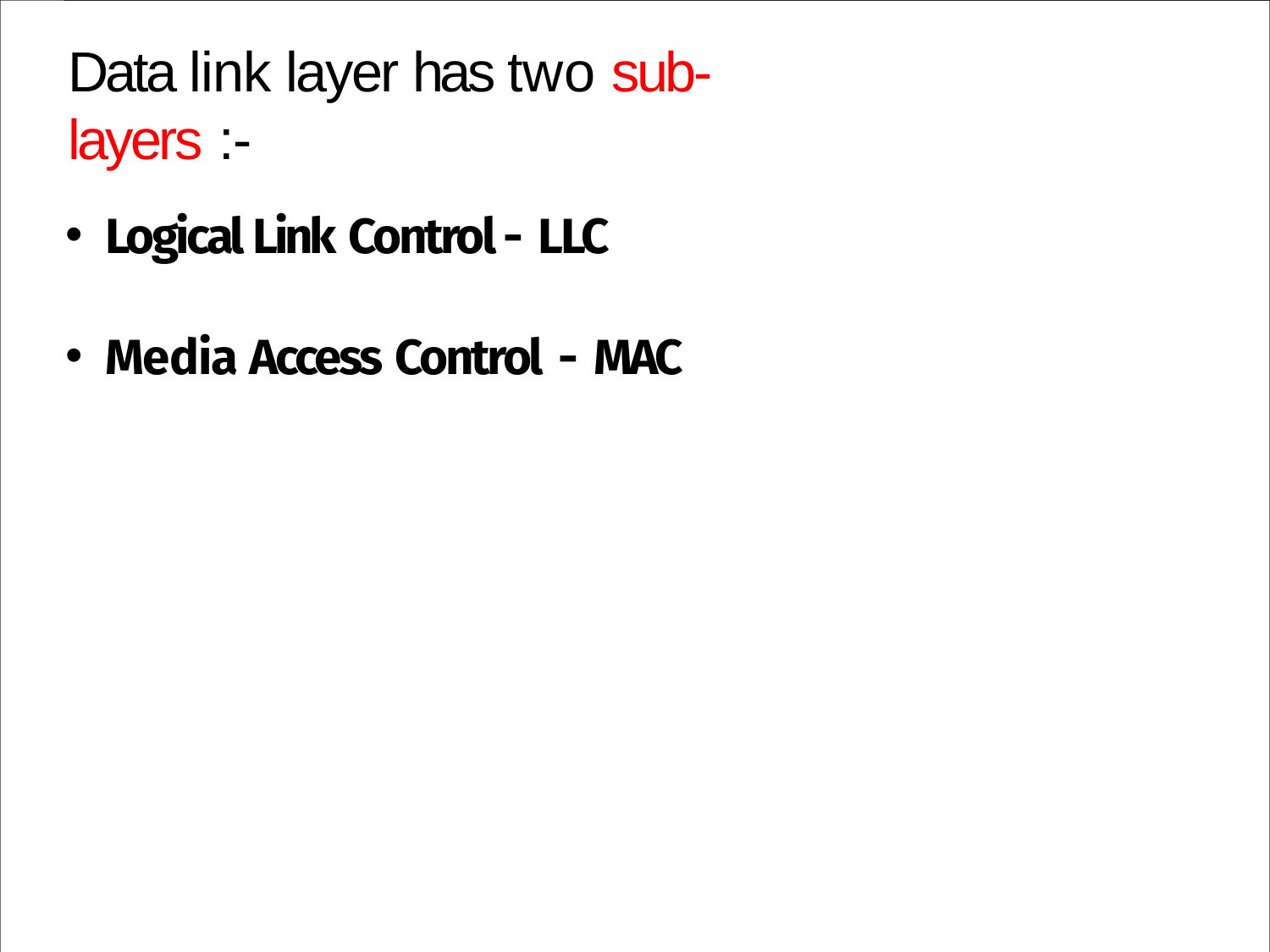

# Data link layer has two sub-layers :-
Logical Link Control -  LLC

Media Access Control  -  MAC